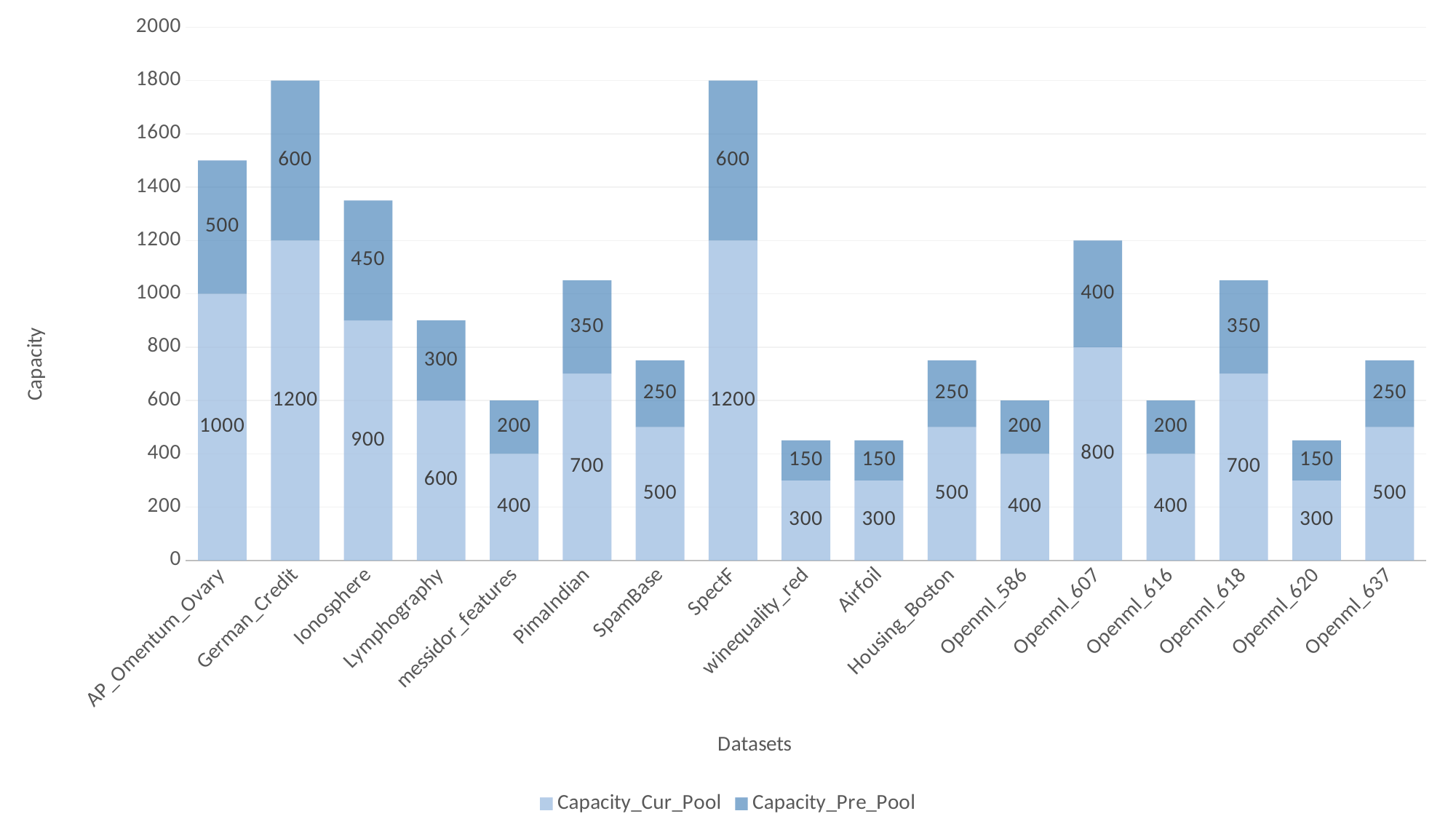

### Chart

| Category | Capacity_Cur_Pool | Capacity_Pre_Pool |
|---|---|---|
| AP_Omentum_Ovary | 1000.0 | 500.0 |
| German_Credit | 1200.0 | 600.0 |
| Ionosphere | 900.0 | 450.0 |
| Lymphography | 600.0 | 300.0 |
| messidor_features | 400.0 | 200.0 |
| PimaIndian | 700.0 | 350.0 |
| SpamBase | 500.0 | 250.0 |
| SpectF | 1200.0 | 600.0 |
| winequality_red | 300.0 | 150.0 |
| Airfoil | 300.0 | 150.0 |
| Housing_Boston | 500.0 | 250.0 |
| Openml_586 | 400.0 | 200.0 |
| Openml_607 | 800.0 | 400.0 |
| Openml_616 | 400.0 | 200.0 |
| Openml_618 | 700.0 | 350.0 |
| Openml_620 | 300.0 | 150.0 |
| Openml_637 | 500.0 | 250.0 |